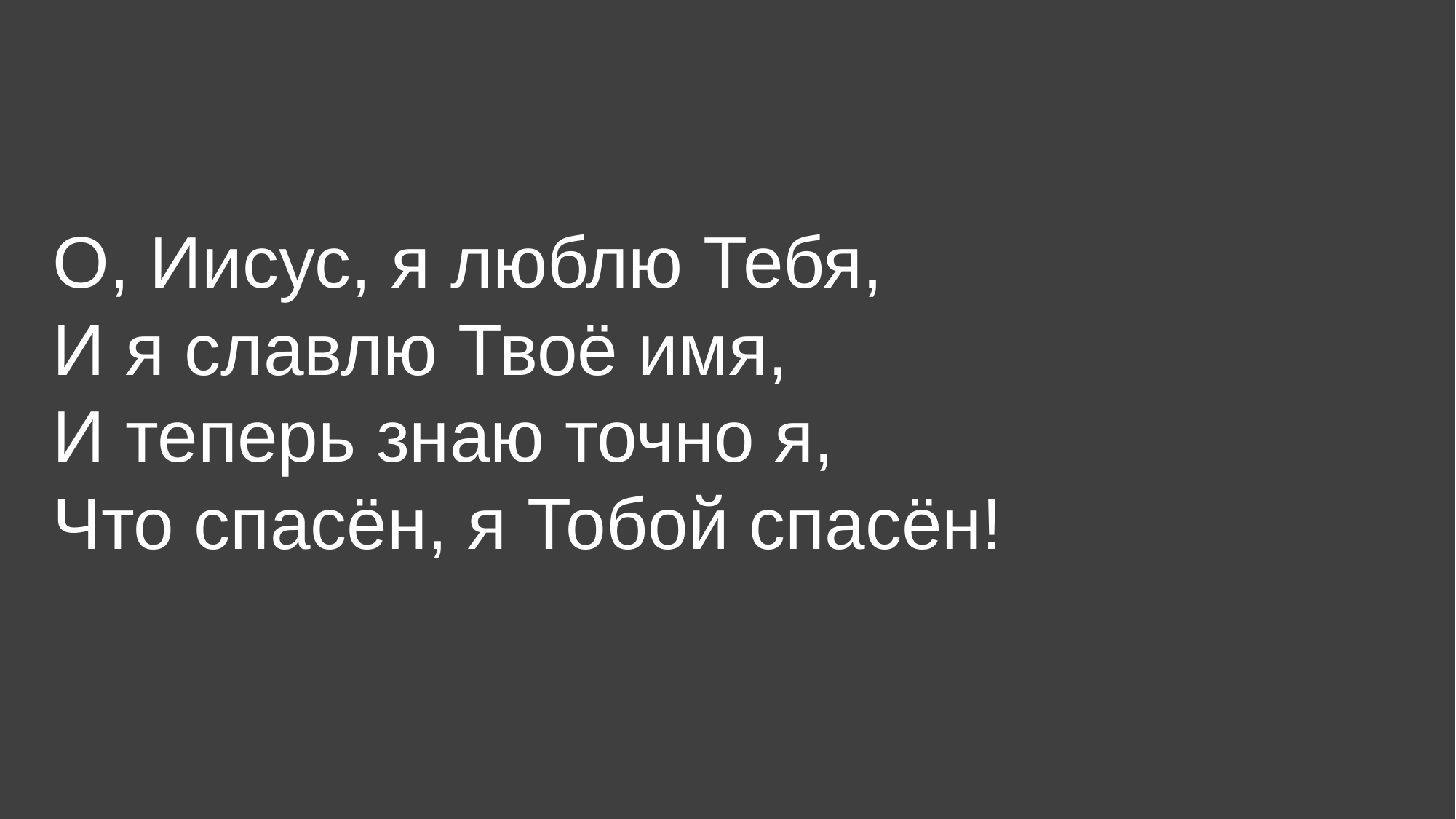

# О, Иисус, я люблю Тебя, И я славлю Твоё имя, И теперь знаю точно я, Что спасён, я Тобой спасён!